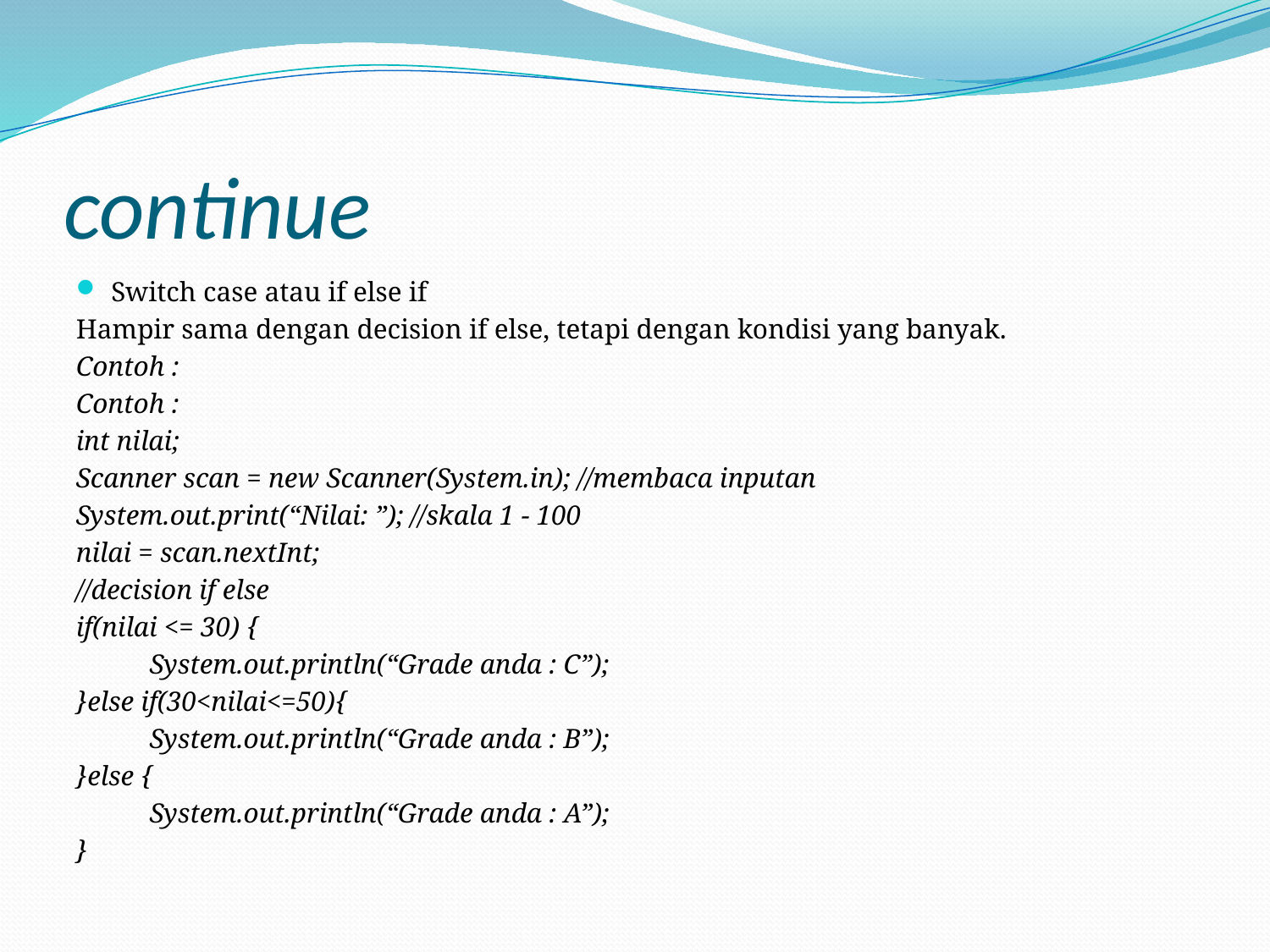

# continue
Switch case atau if else if
Hampir sama dengan decision if else, tetapi dengan kondisi yang banyak.
Contoh :
Contoh :
int nilai;
Scanner scan = new Scanner(System.in); //membaca inputan
System.out.print(“Nilai: ”); //skala 1 - 100
nilai = scan.nextInt;
//decision if else
if(nilai <= 30) {
	System.out.println(“Grade anda : C”);
}else if(30<nilai<=50){
	System.out.println(“Grade anda : B”);
}else {
	System.out.println(“Grade anda : A”);
}